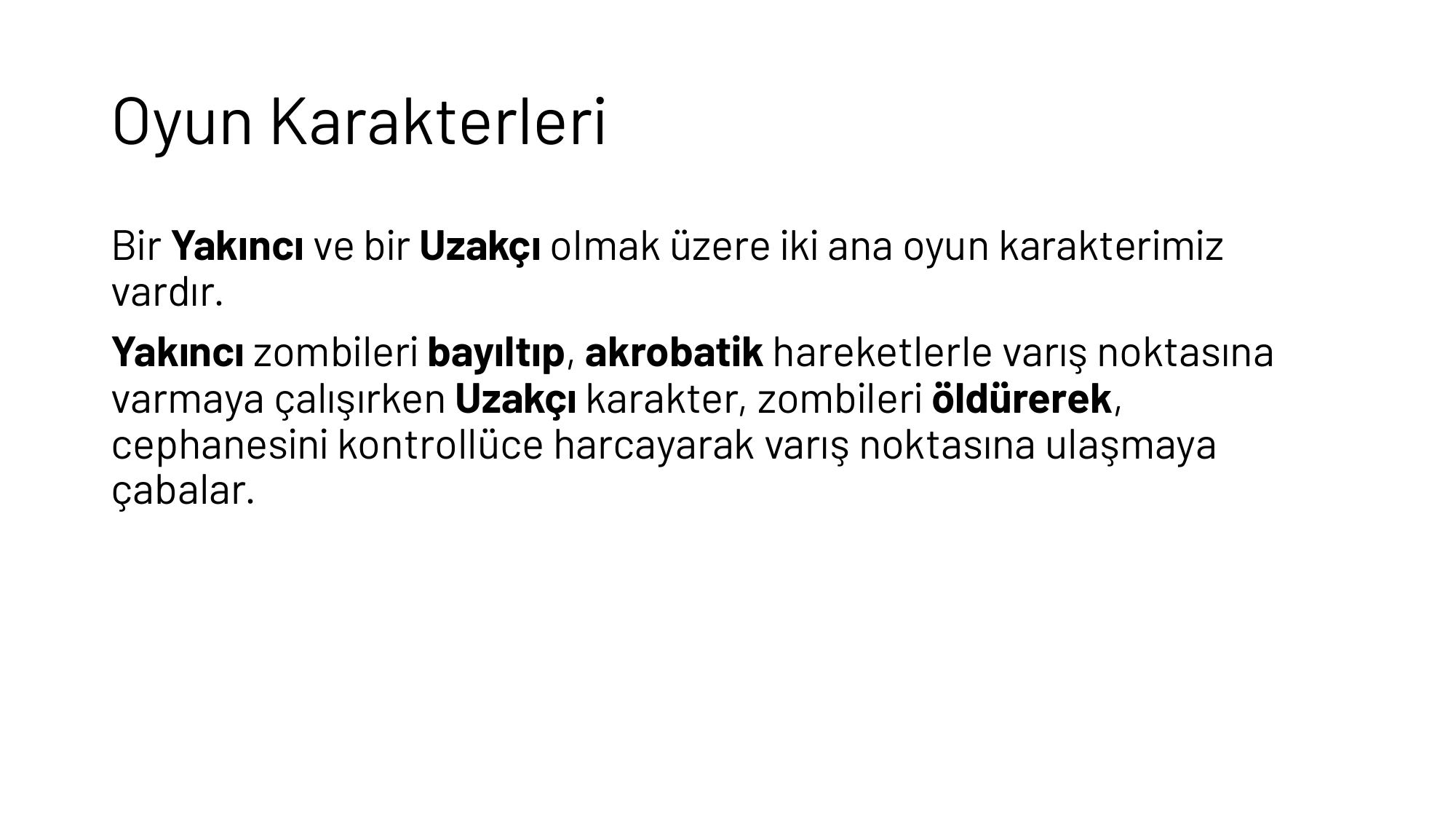

# Oyun Karakterleri
Bir Yakıncı ve bir Uzakçı olmak üzere iki ana oyun karakterimiz vardır.
Yakıncı zombileri bayıltıp, akrobatik hareketlerle varış noktasına varmaya çalışırken Uzakçı karakter, zombileri öldürerek, cephanesini kontrollüce harcayarak varış noktasına ulaşmaya çabalar.